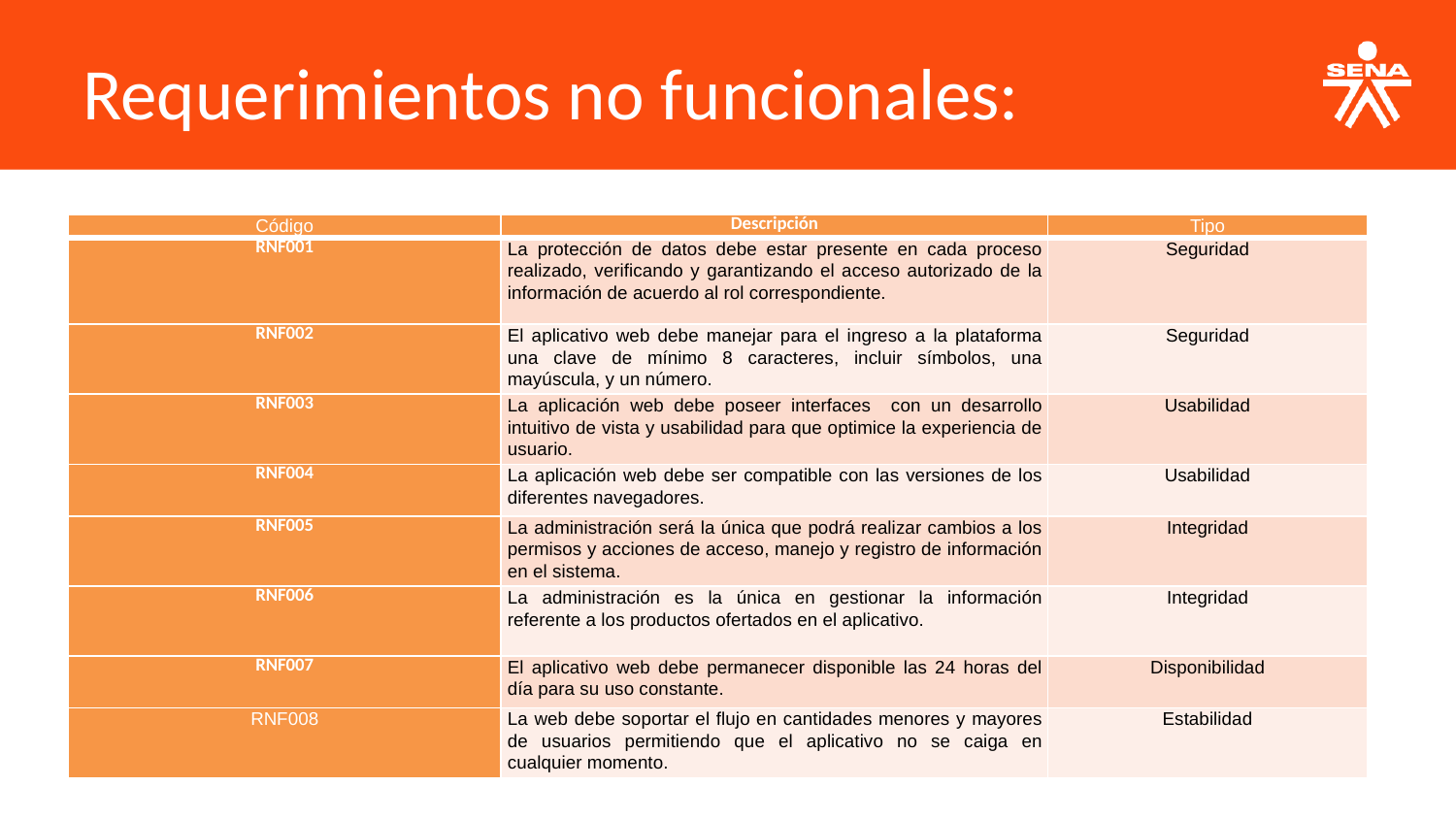

Requerimientos no funcionales:
| Código | Descripción | Tipo |
| --- | --- | --- |
| RNF001 | La protección de datos debe estar presente en cada proceso realizado, verificando y garantizando el acceso autorizado de la información de acuerdo al rol correspondiente. | Seguridad |
| RNF002 | El aplicativo web debe manejar para el ingreso a la plataforma una clave de mínimo 8 caracteres, incluir símbolos, una mayúscula, y un número. | Seguridad |
| RNF003 | La aplicación web debe poseer interfaces con un desarrollo intuitivo de vista y usabilidad para que optimice la experiencia de usuario. | Usabilidad |
| RNF004 | La aplicación web debe ser compatible con las versiones de los diferentes navegadores. | Usabilidad |
| RNF005 | La administración será la única que podrá realizar cambios a los permisos y acciones de acceso, manejo y registro de información en el sistema. | Integridad |
| RNF006 | La administración es la única en gestionar la información referente a los productos ofertados en el aplicativo. | Integridad |
| RNF007 | El aplicativo web debe permanecer disponible las 24 horas del día para su uso constante. | Disponibilidad |
| RNF008 | La web debe soportar el flujo en cantidades menores y mayores de usuarios permitiendo que el aplicativo no se caiga en cualquier momento. | Estabilidad |